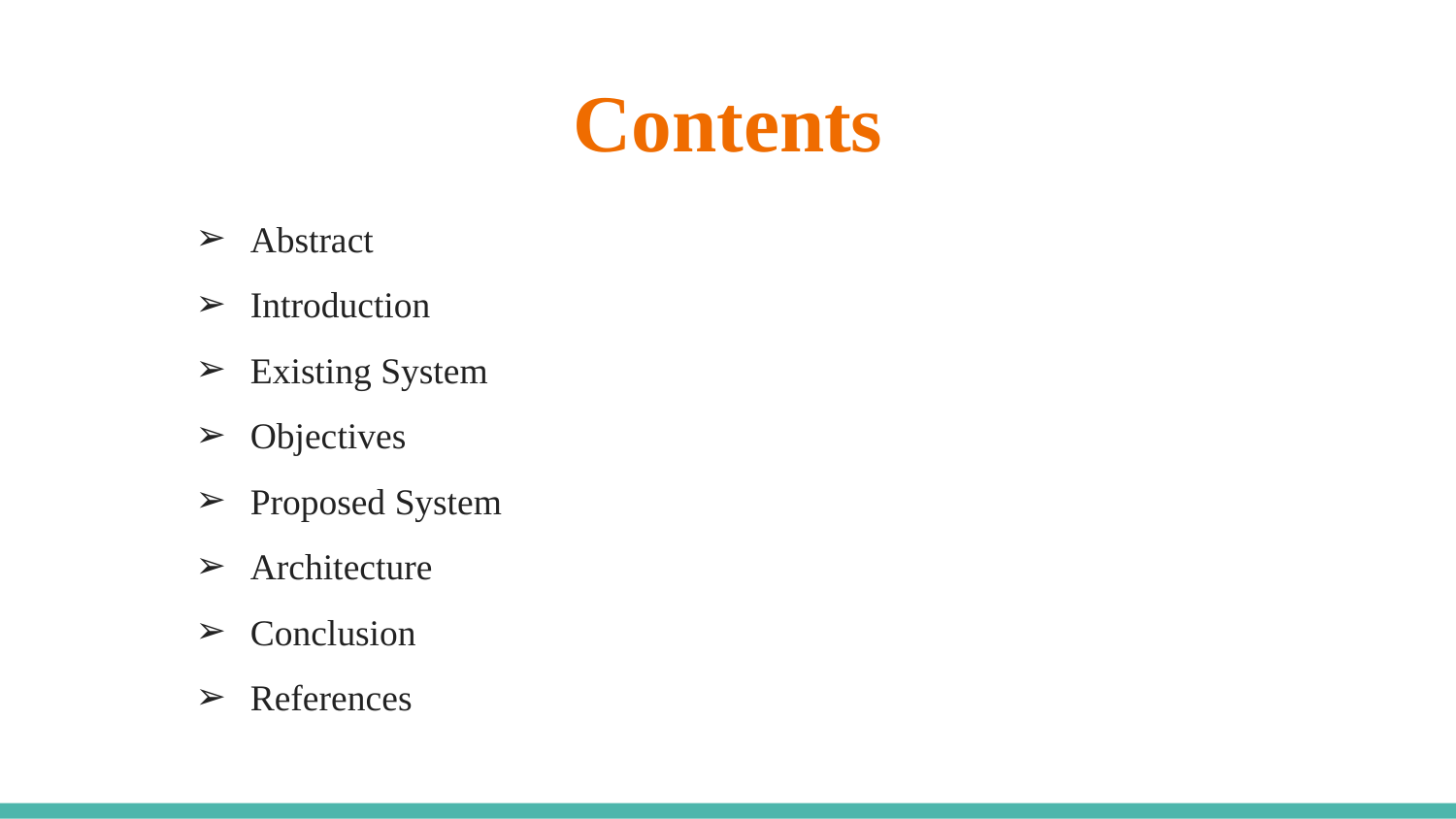

# Contents
Abstract
Introduction
Existing System
Objectives
Proposed System
Architecture
Conclusion
References